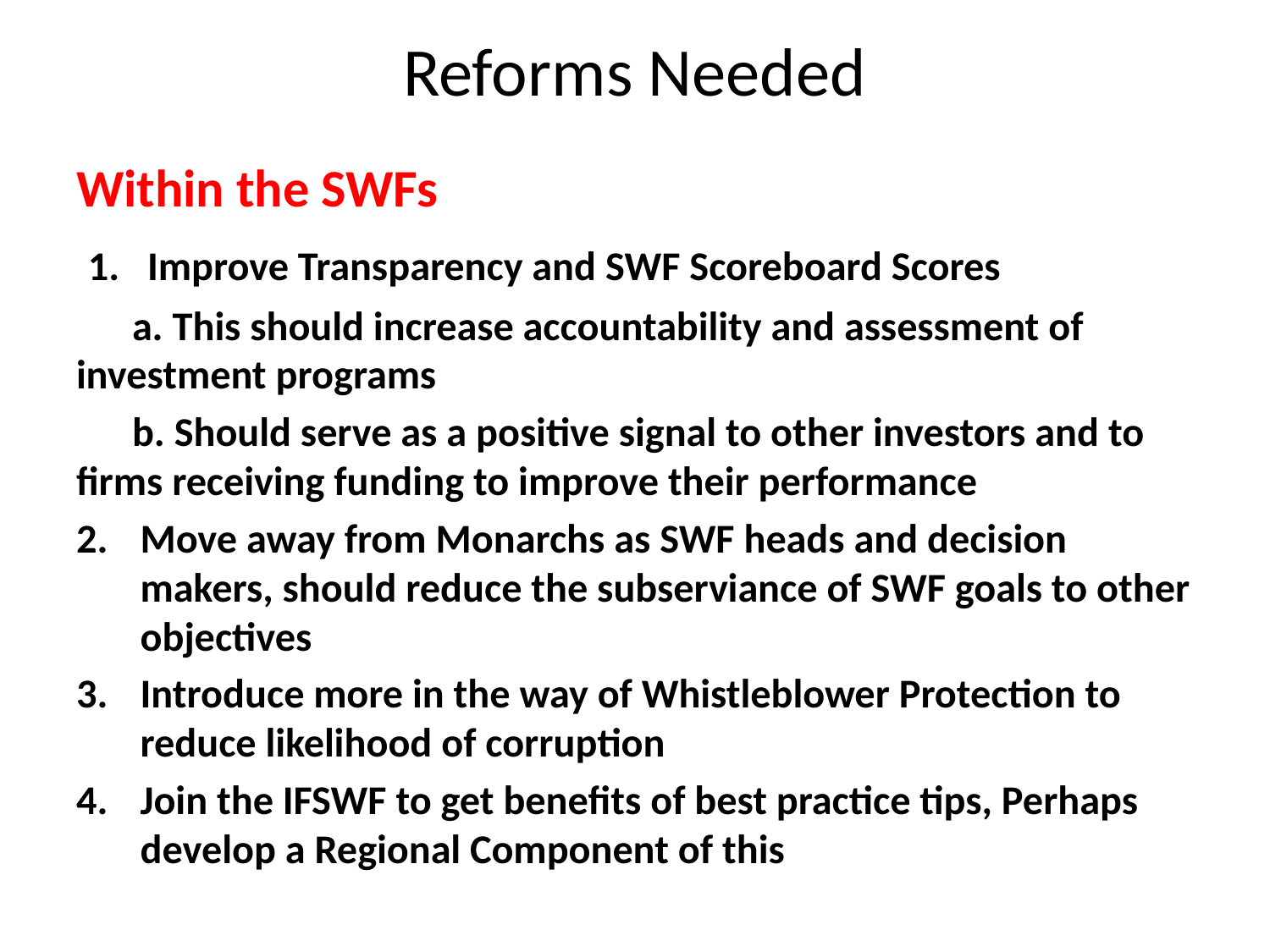

# Reforms Needed
Within the SWFs
 1.   Improve Transparency and SWF Scoreboard Scores
      a. This should increase accountability and assessment of investment programs
      b. Should serve as a positive signal to other investors and to firms receiving funding to improve their performance
Move away from Monarchs as SWF heads and decision makers, should reduce the subserviance of SWF goals to other objectives
Introduce more in the way of Whistleblower Protection to reduce likelihood of corruption
Join the IFSWF to get benefits of best practice tips, Perhaps develop a Regional Component of this